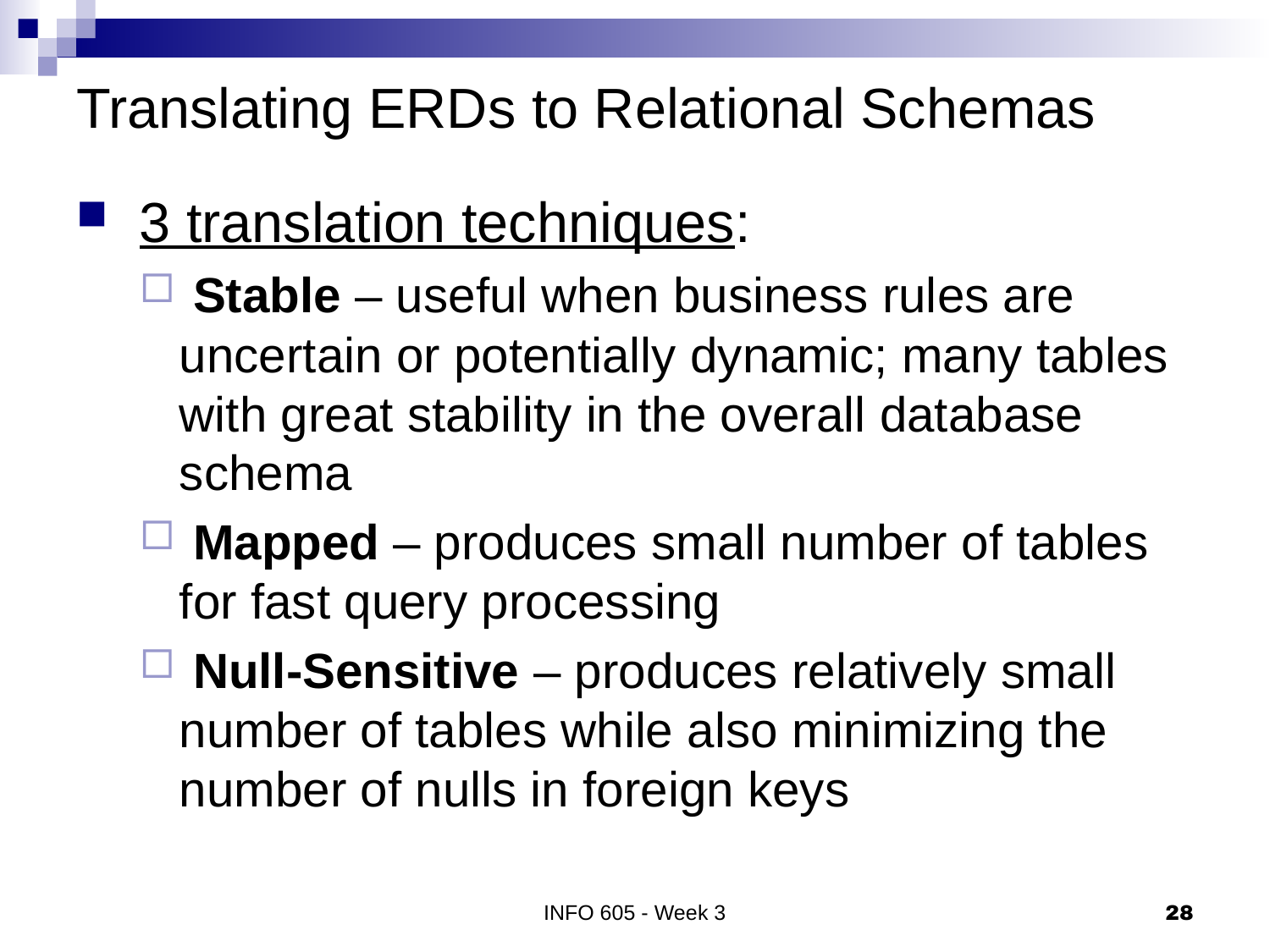

# Translating ERDs to Relational Schemas
 3 translation techniques:
 Stable – useful when business rules are uncertain or potentially dynamic; many tables with great stability in the overall database schema
 Mapped – produces small number of tables for fast query processing
 Null-Sensitive – produces relatively small number of tables while also minimizing the number of nulls in foreign keys

INFO 605 - Week 3
28